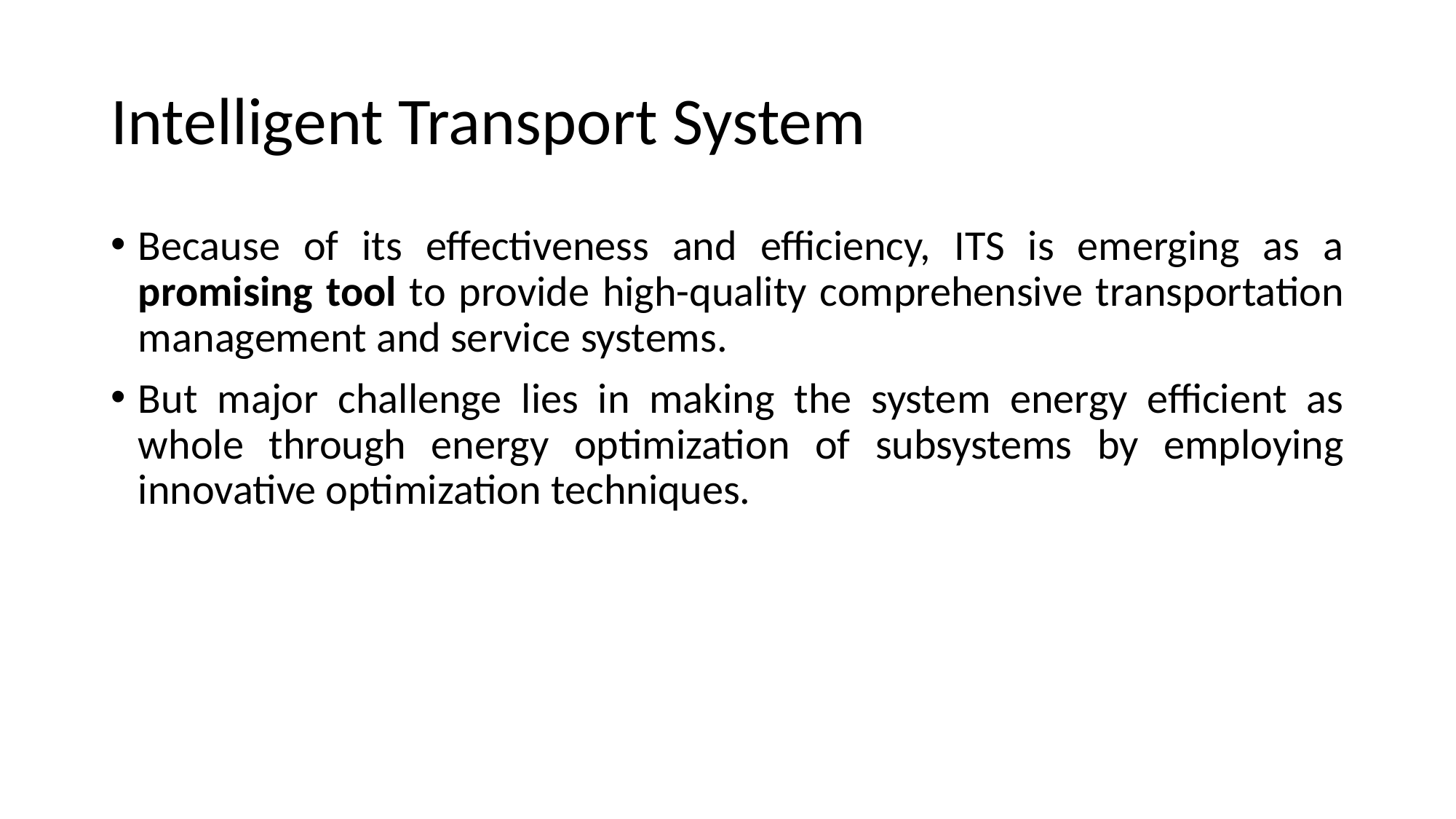

# Intelligent Transport System
Because of its effectiveness and efficiency, ITS is emerging as a promising tool to provide high-quality comprehensive transportation management and service systems.
But major challenge lies in making the system energy efficient as whole through energy optimization of subsystems by employing innovative optimization techniques.